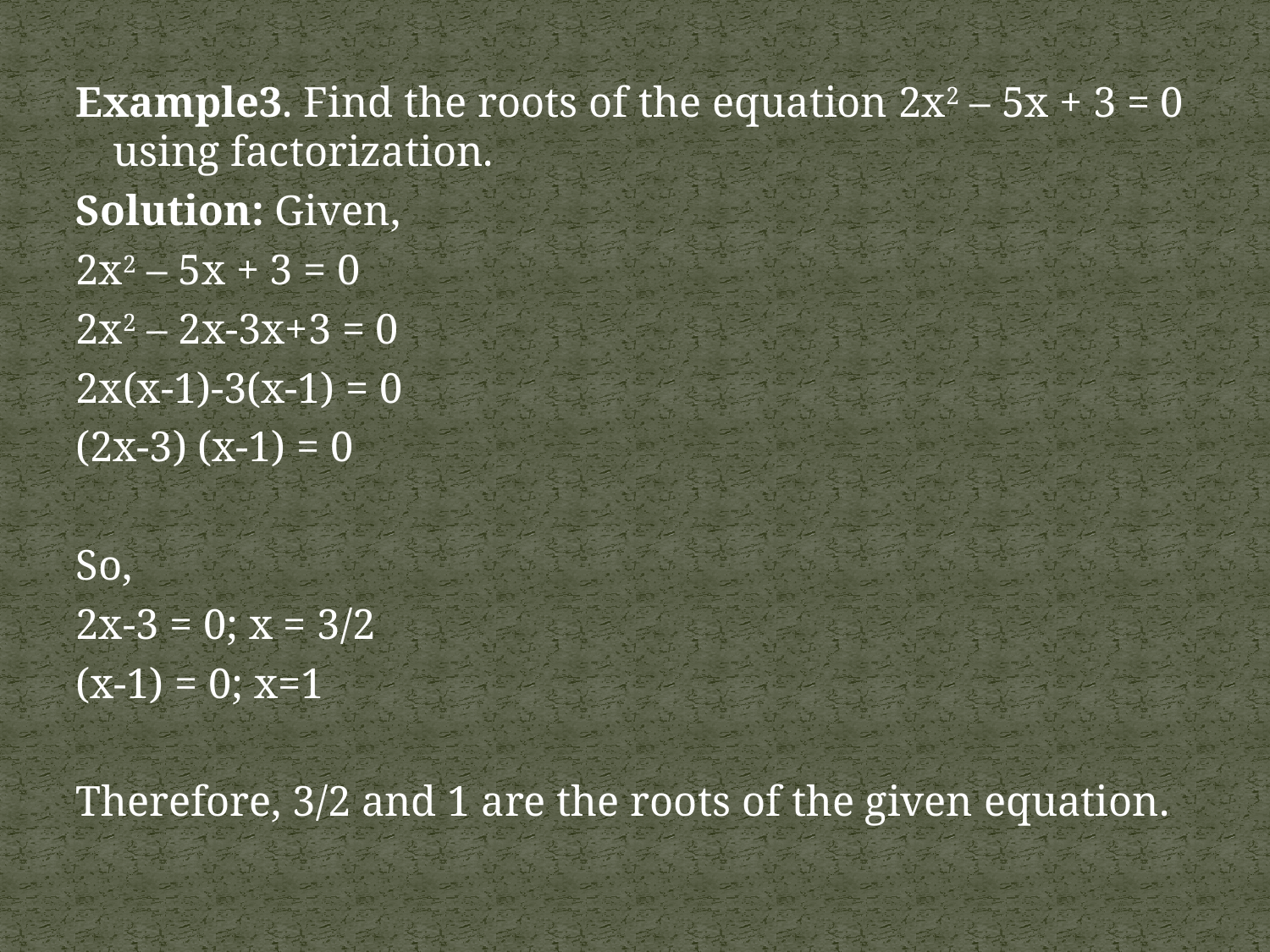

Example3. Find the roots of the equation 2x2 – 5x + 3 = 0 using factorization.
Solution: Given,
2x2 – 5x + 3 = 0
2x2 – 2x-3x+3 = 0
2x(x-1)-3(x-1) = 0
(2x-3) (x-1) = 0

So,
2x-3 = 0; x = 3/2
(x-1) = 0; x=1

Therefore, 3/2 and 1 are the roots of the given equation.